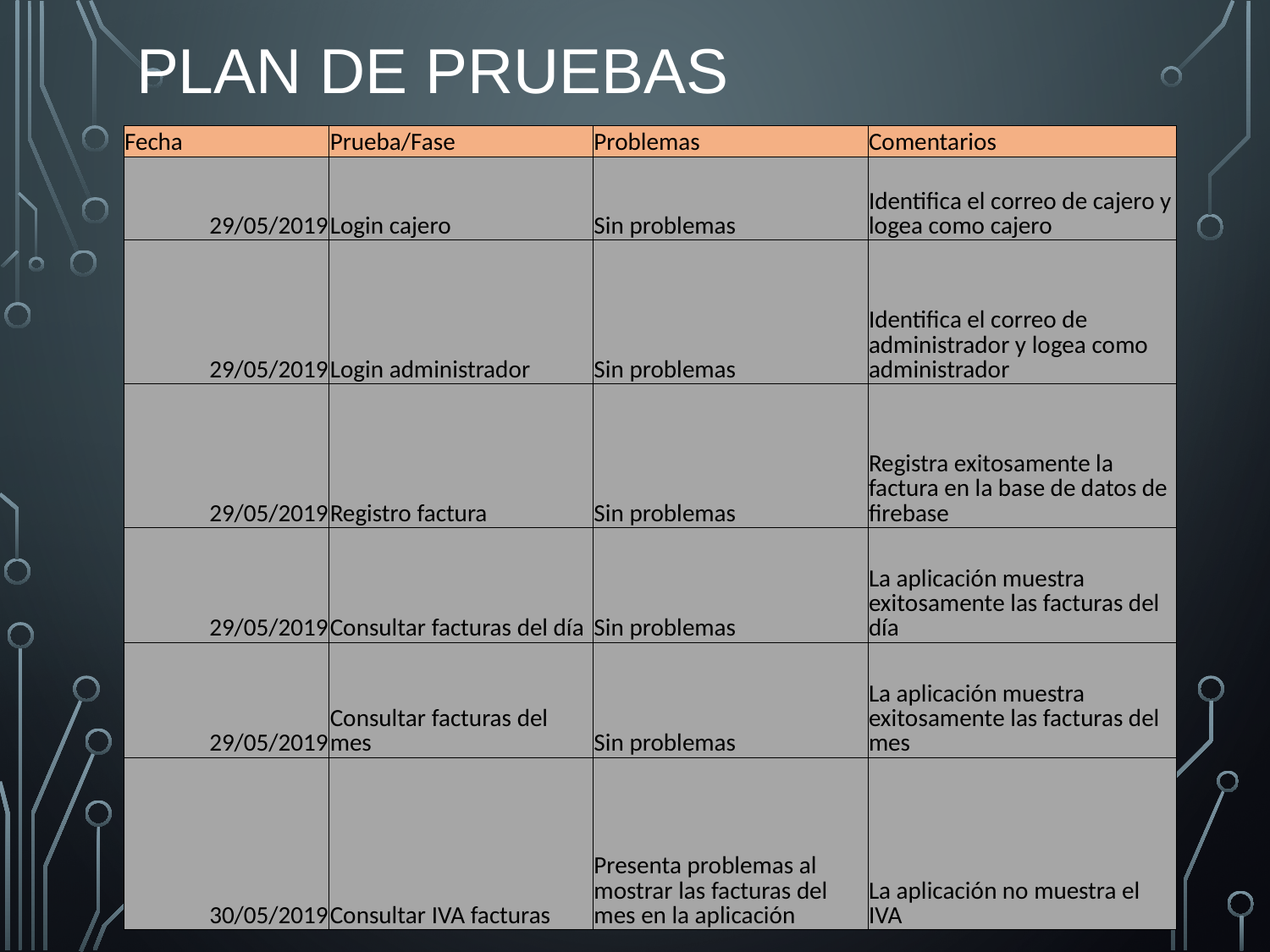

# Plan de pruebas
| Fecha | Prueba/Fase | Problemas | Comentarios |
| --- | --- | --- | --- |
| 29/05/2019 | Login cajero | Sin problemas | Identifica el correo de cajero y logea como cajero |
| 29/05/2019 | Login administrador | Sin problemas | Identifica el correo de administrador y logea como administrador |
| 29/05/2019 | Registro factura | Sin problemas | Registra exitosamente la factura en la base de datos de firebase |
| 29/05/2019 | Consultar facturas del día | Sin problemas | La aplicación muestra exitosamente las facturas del día |
| 29/05/2019 | Consultar facturas del mes | Sin problemas | La aplicación muestra exitosamente las facturas del mes |
| 30/05/2019 | Consultar IVA facturas | Presenta problemas al mostrar las facturas del mes en la aplicación | La aplicación no muestra el IVA |